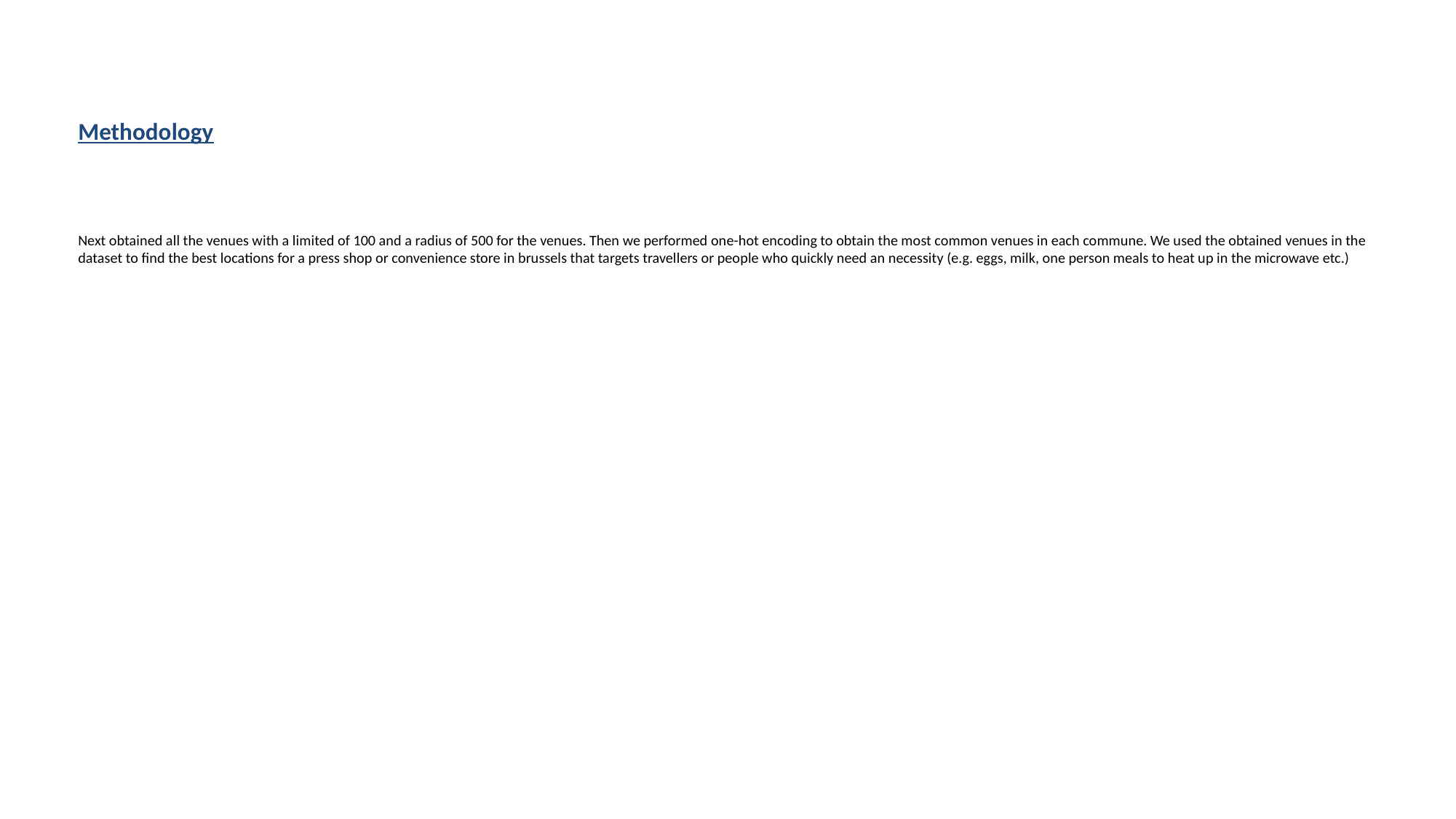

# Methodology
Next obtained all the venues with a limited of 100 and a radius of 500 for the venues. Then we performed one-hot encoding to obtain the most common venues in each commune. We used the obtained venues in the dataset to find the best locations for a press shop or convenience store in brussels that targets travellers or people who quickly need an necessity (e.g. eggs, milk, one person meals to heat up in the microwave etc.)